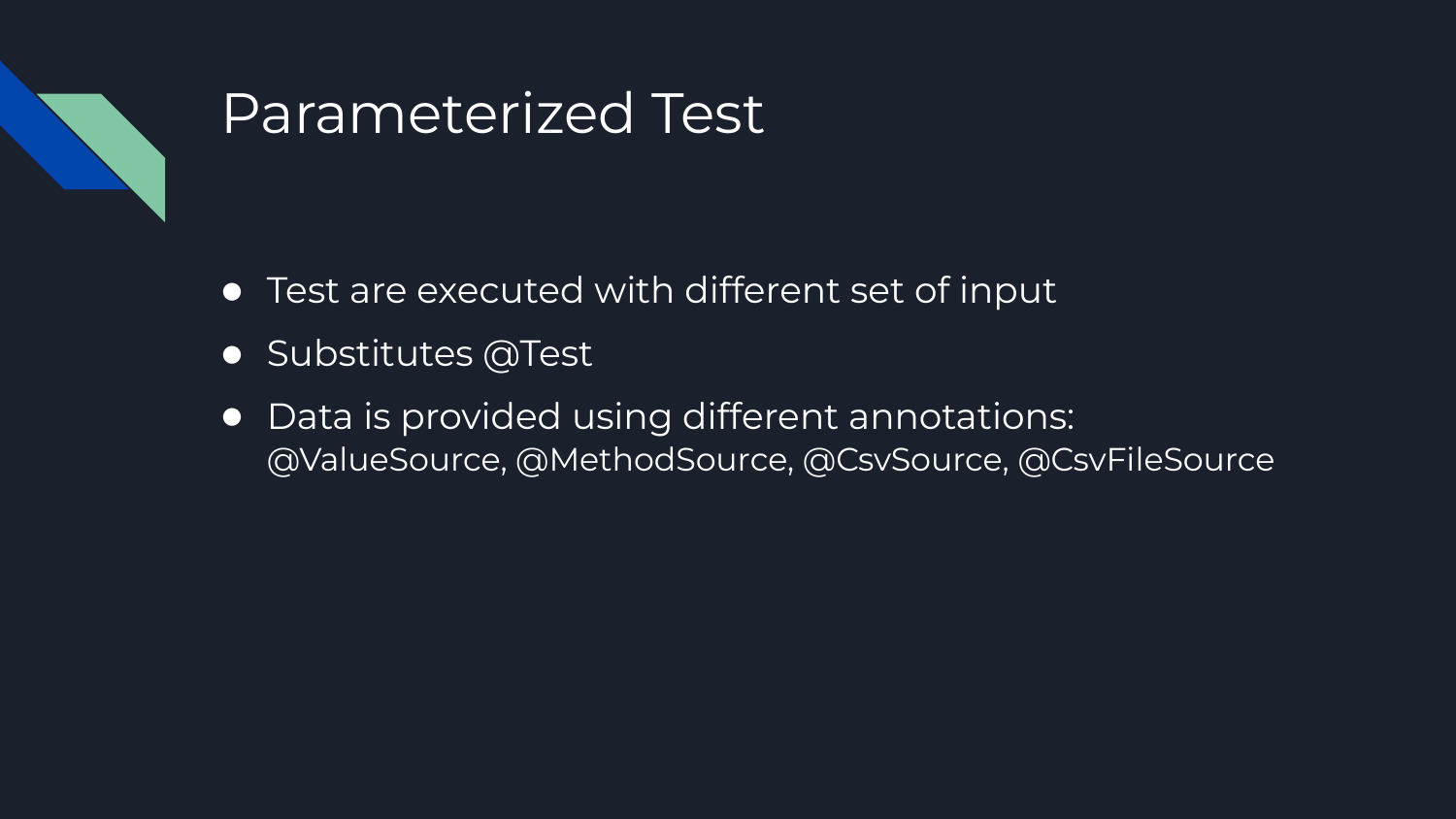

# Parameterized Test
Test are executed with different set of input
Substitutes @Test
Data is provided using different annotations: @ValueSource, @MethodSource, @CsvSource, @CsvFileSource